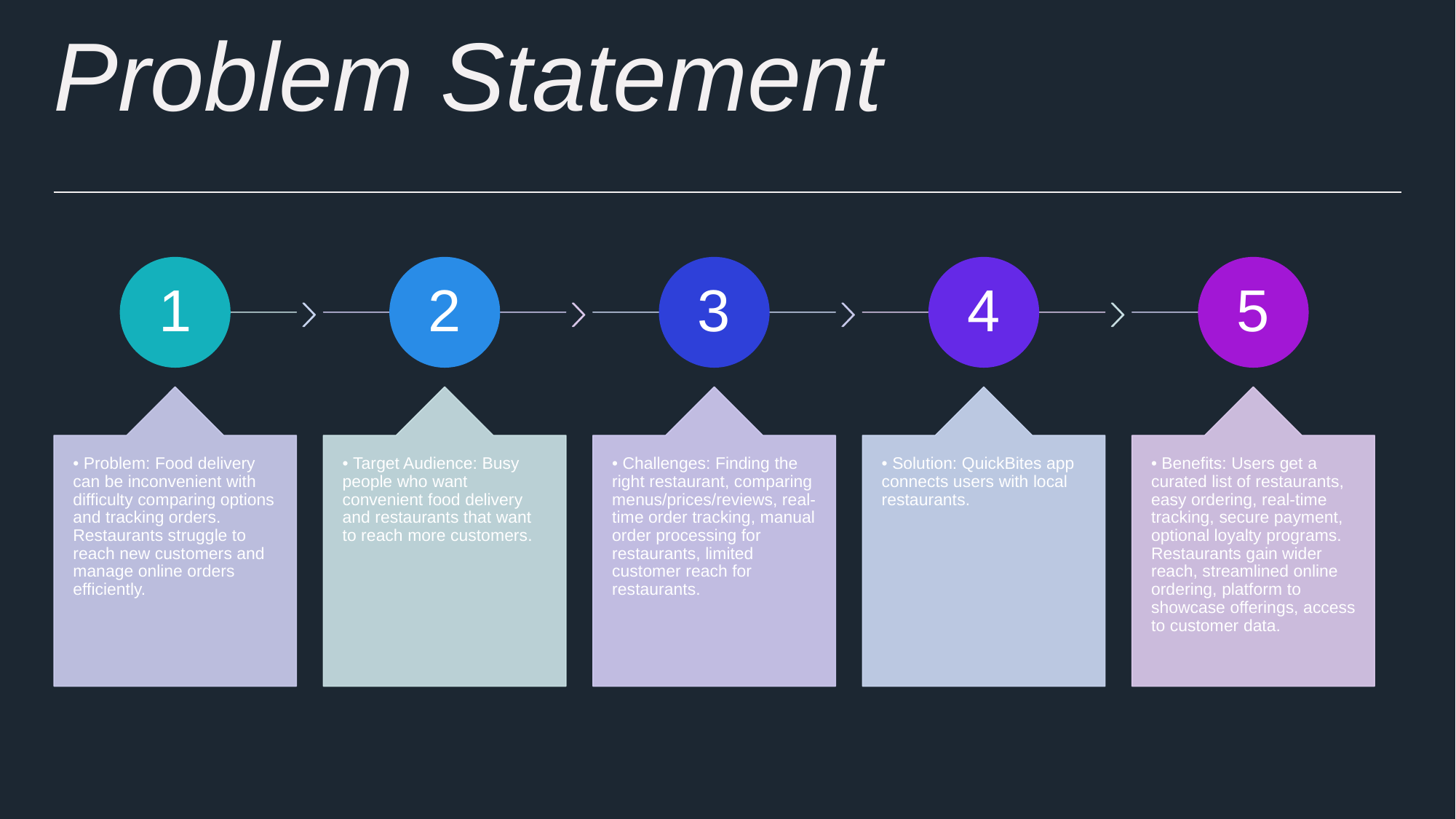

# Problem Statement
1
• Problem: Food delivery can be inconvenient with difficulty comparing options and tracking orders. Restaurants struggle to reach new customers and manage online orders efficiently.
2
• Target Audience: Busy people who want convenient food delivery and restaurants that want to reach more customers.
3
• Challenges: Finding the right restaurant, comparing menus/prices/reviews, real-time order tracking, manual order processing for restaurants, limited customer reach for restaurants.
4
• Solution: QuickBites app connects users with local restaurants.
5
• Benefits: Users get a curated list of restaurants, easy ordering, real-time tracking, secure payment, optional loyalty programs. Restaurants gain wider reach, streamlined online ordering, platform to showcase offerings, access to customer data.